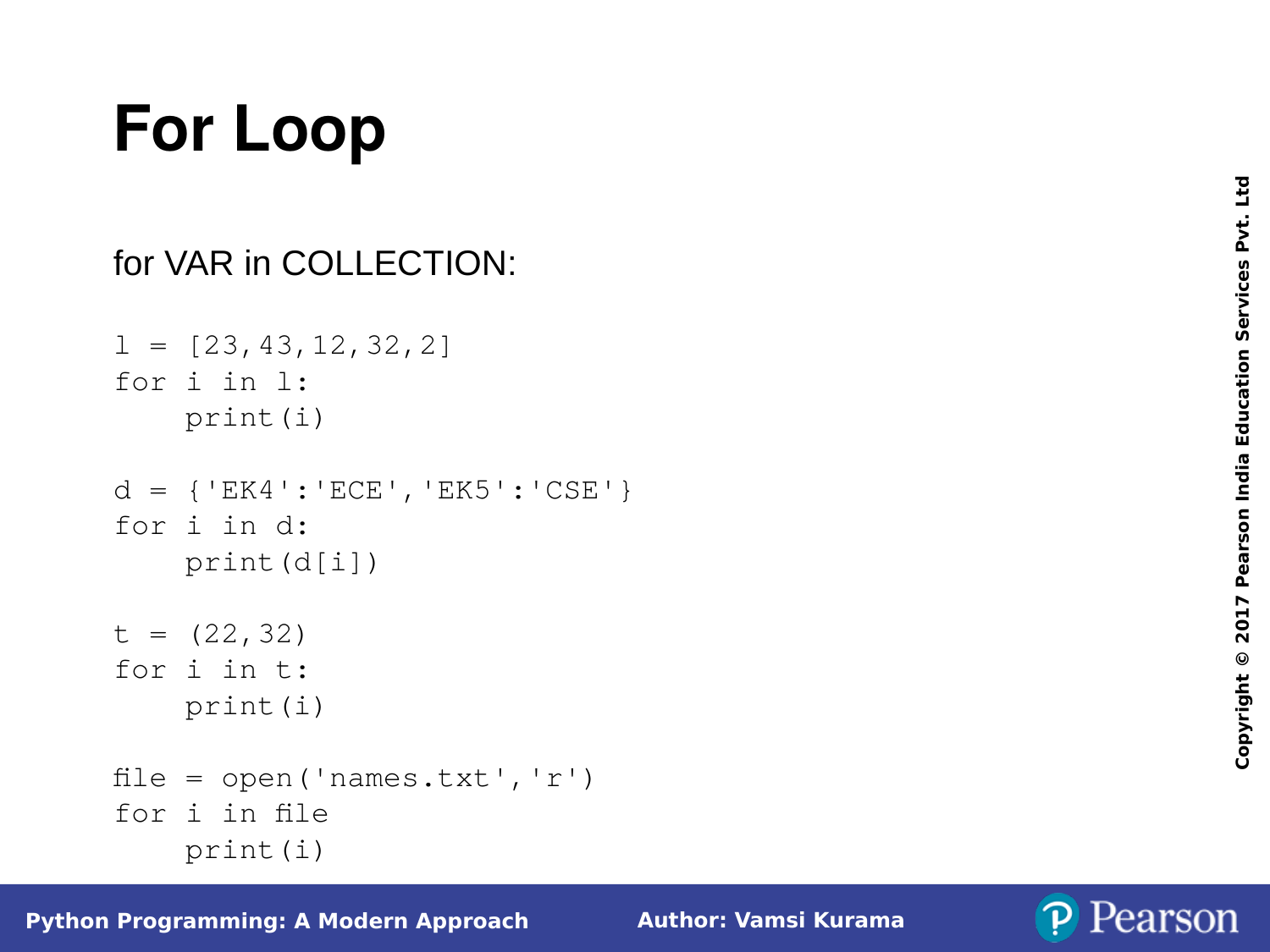

For Loop

for VAR in COLLECTION:

l = [23,43,12,32,2]
for i in l:
    print(i)

d = {'EK4':'ECE','EK5':'CSE'}
for i in d:
    print(d[i])

t = (22,32)
for i in t:
    print(i)

file = open('names.txt','r')
for i in file
    print(i)